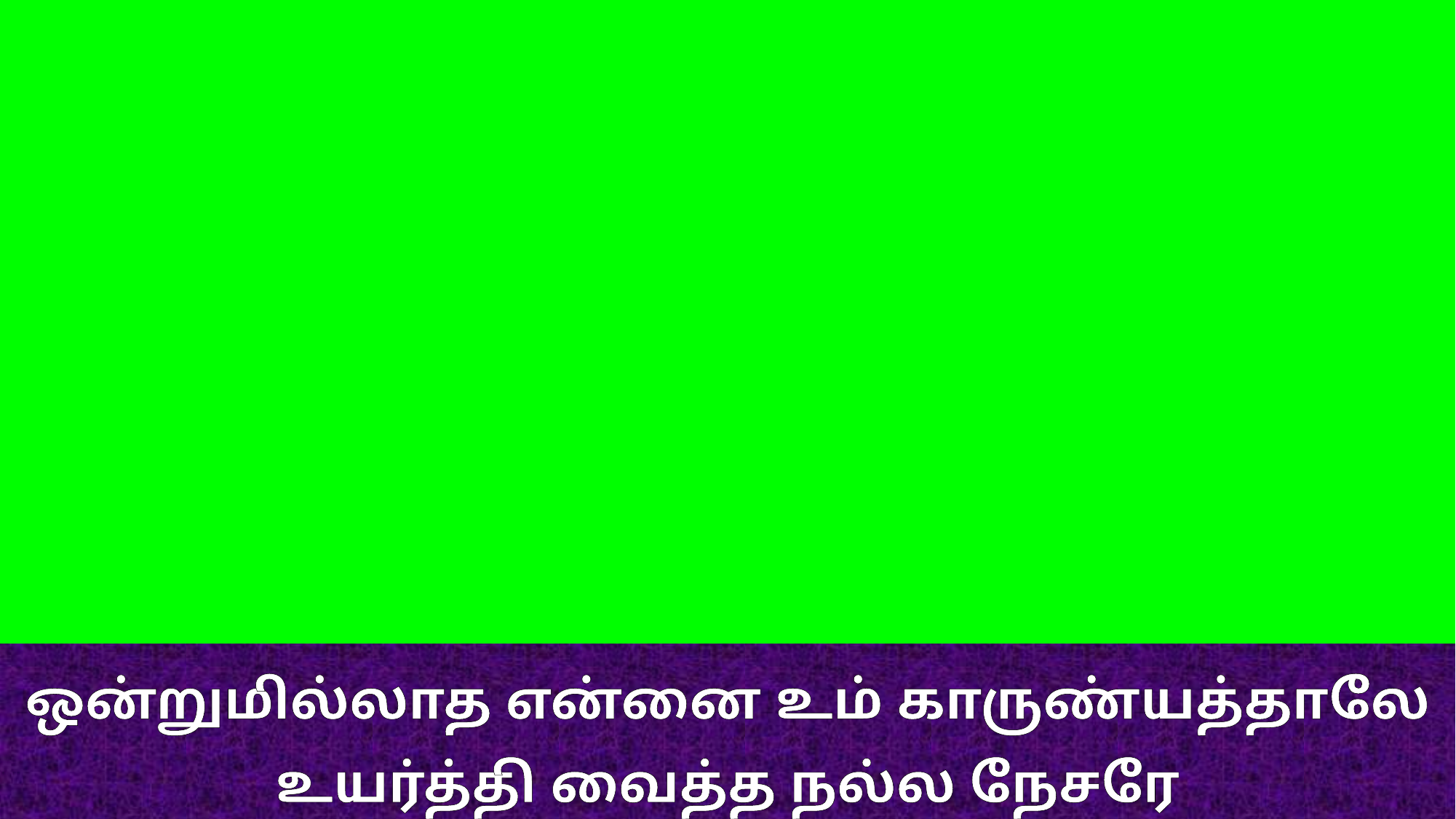

ஒன்றுமில்லாத என்னை உம் காருண்யத்தாலே
உயர்த்தி வைத்த நல்ல நேசரே